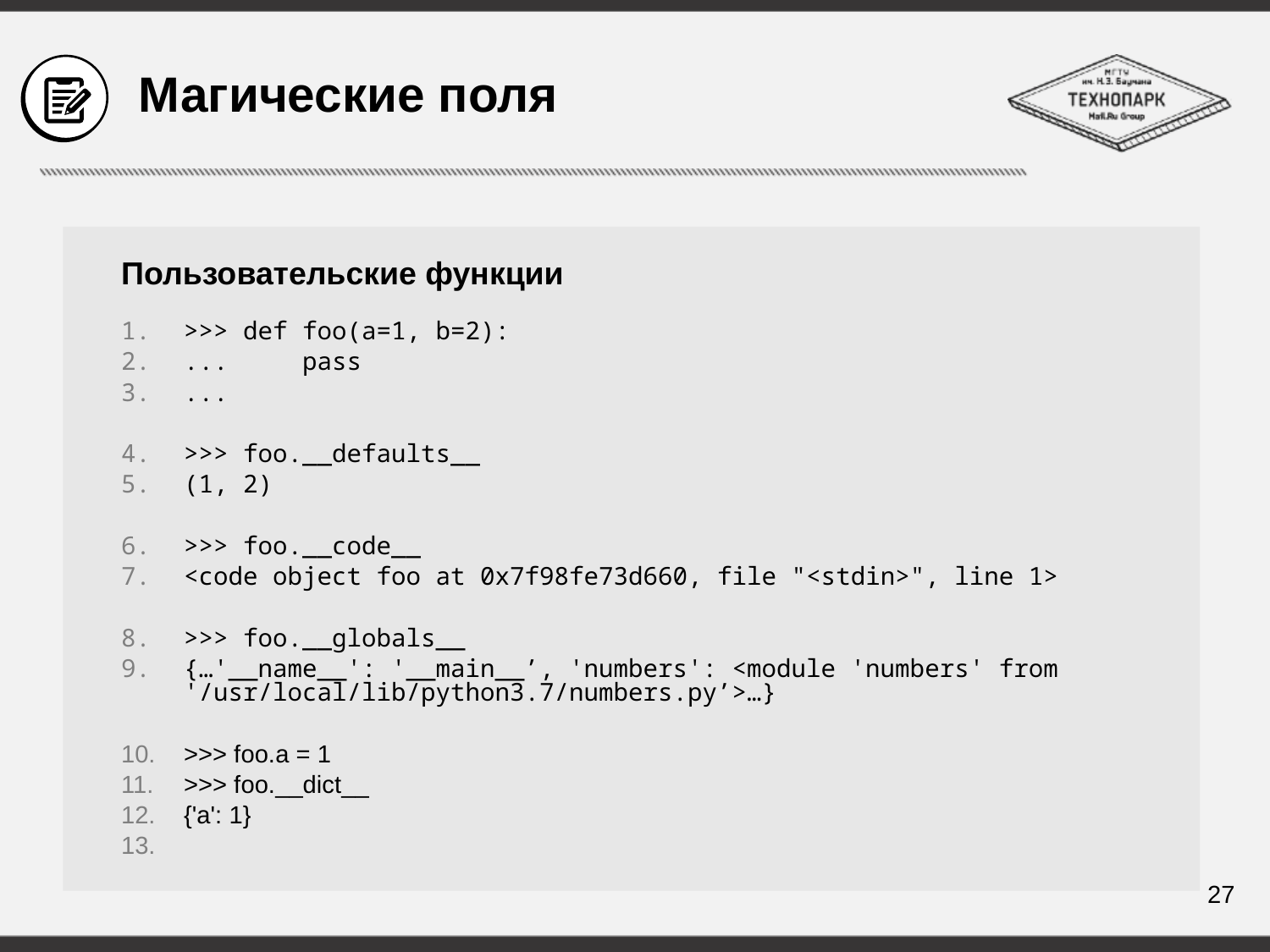

# Магические поля
Пользовательские функции

>>> def foo(a=1, b=2):
...     pass
...

>>> foo.__defaults__
(1, 2)

>>> foo.__code__
<code object foo at 0x7f98fe73d660, file "<stdin>", line 1>

>>> foo.__globals__
{…'__name__': '__main__’, 'numbers': <module 'numbers' from '/usr/local/lib/python3.7/numbers.py’>…}

>>> foo.a = 1
>>> foo.__dict__
{'a': 1}

27